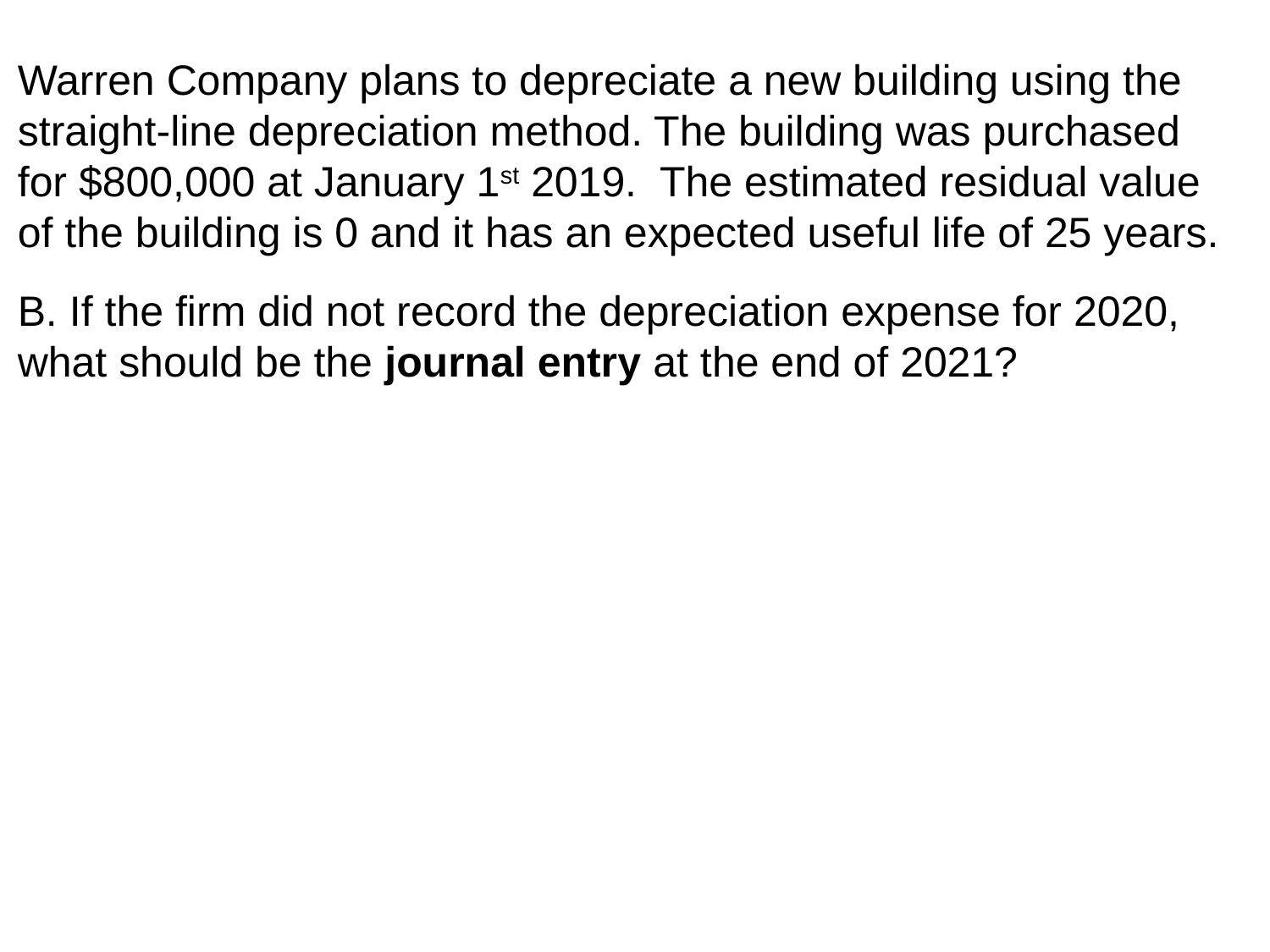

Warren Company plans to depreciate a new building using the straight-line depreciation method. The building was purchased for $800,000 at January 1st 2019.  The estimated residual value of the building is 0 and it has an expected useful life of 25 years.

B. If the firm did not record the depreciation expense for 2020, what should be the journal entry at the end of 2021?